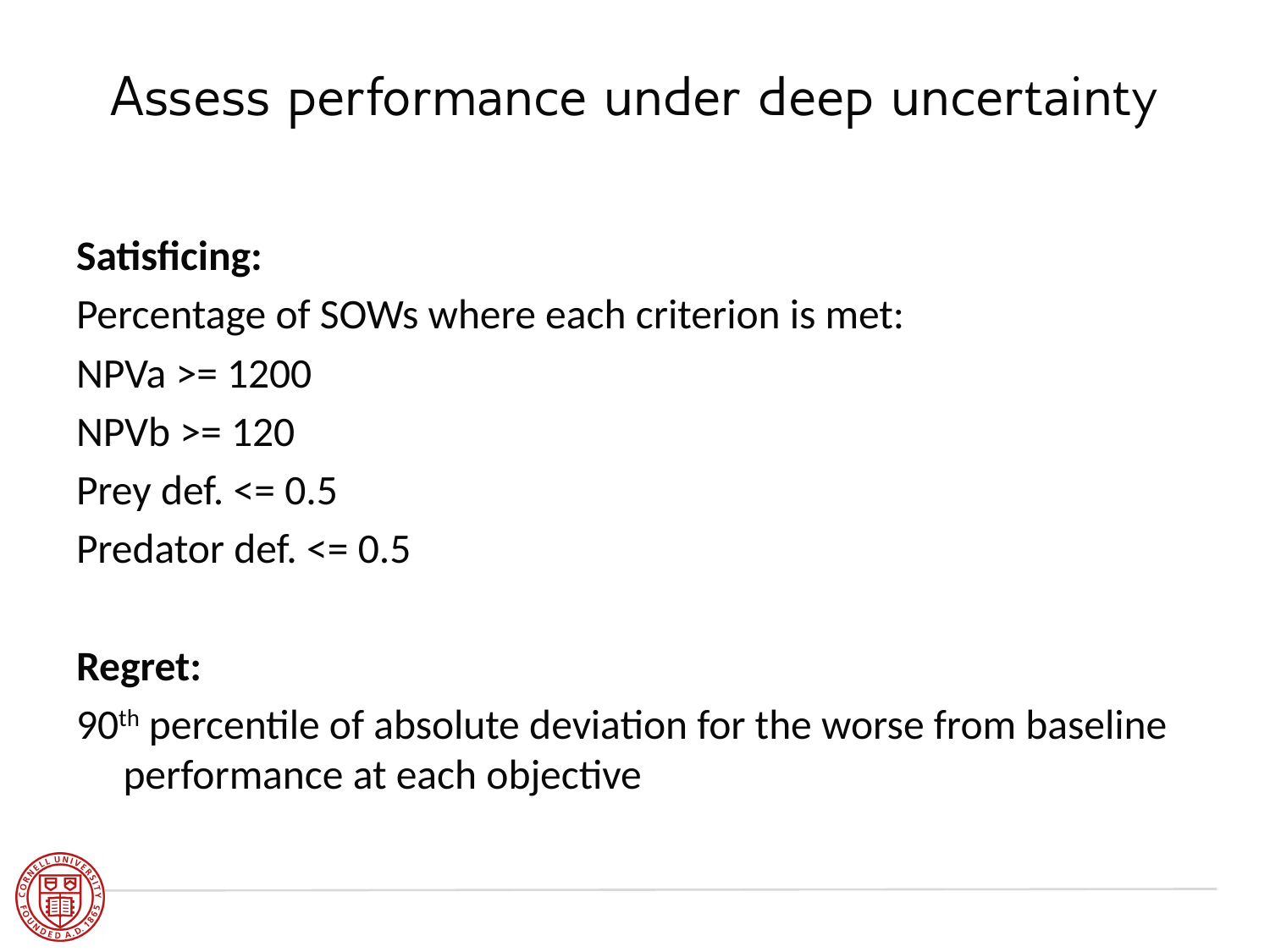

# Assess performance under deep uncertainty
Satisficing:
Percentage of SOWs where each criterion is met:
NPVa >= 1200
NPVb >= 120
Prey def. <= 0.5
Predator def. <= 0.5

Regret:
90th percentile of absolute deviation for the worse from baseline performance at each objective